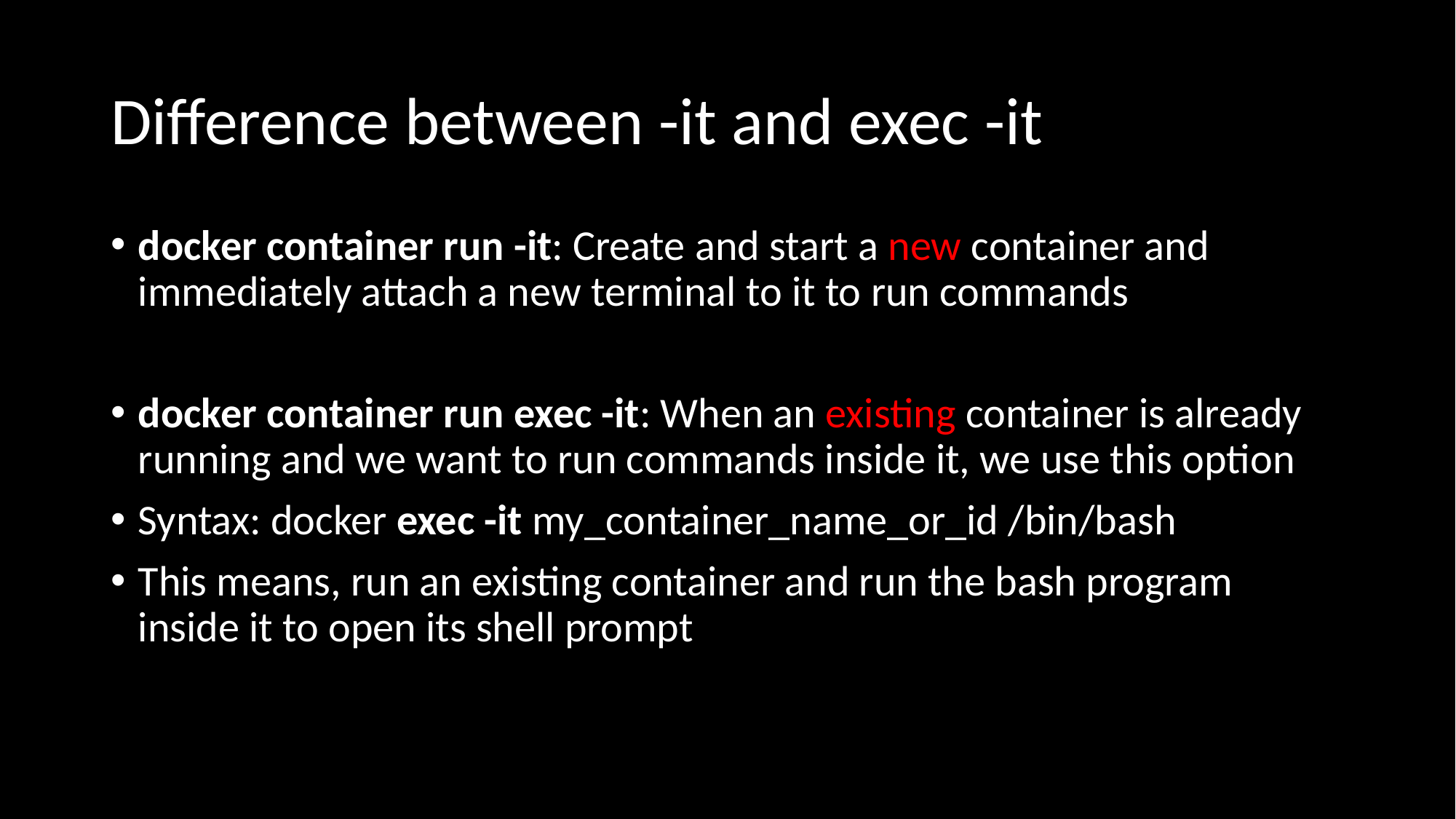

# Difference between -it and exec -it
docker container run -it: Create and start a new container and immediately attach a new terminal to it to run commands

docker container run exec -it: When an existing container is already running and we want to run commands inside it, we use this option
Syntax: docker exec -it my_container_name_or_id /bin/bash
This means, run an existing container and run the bash program inside it to open its shell prompt